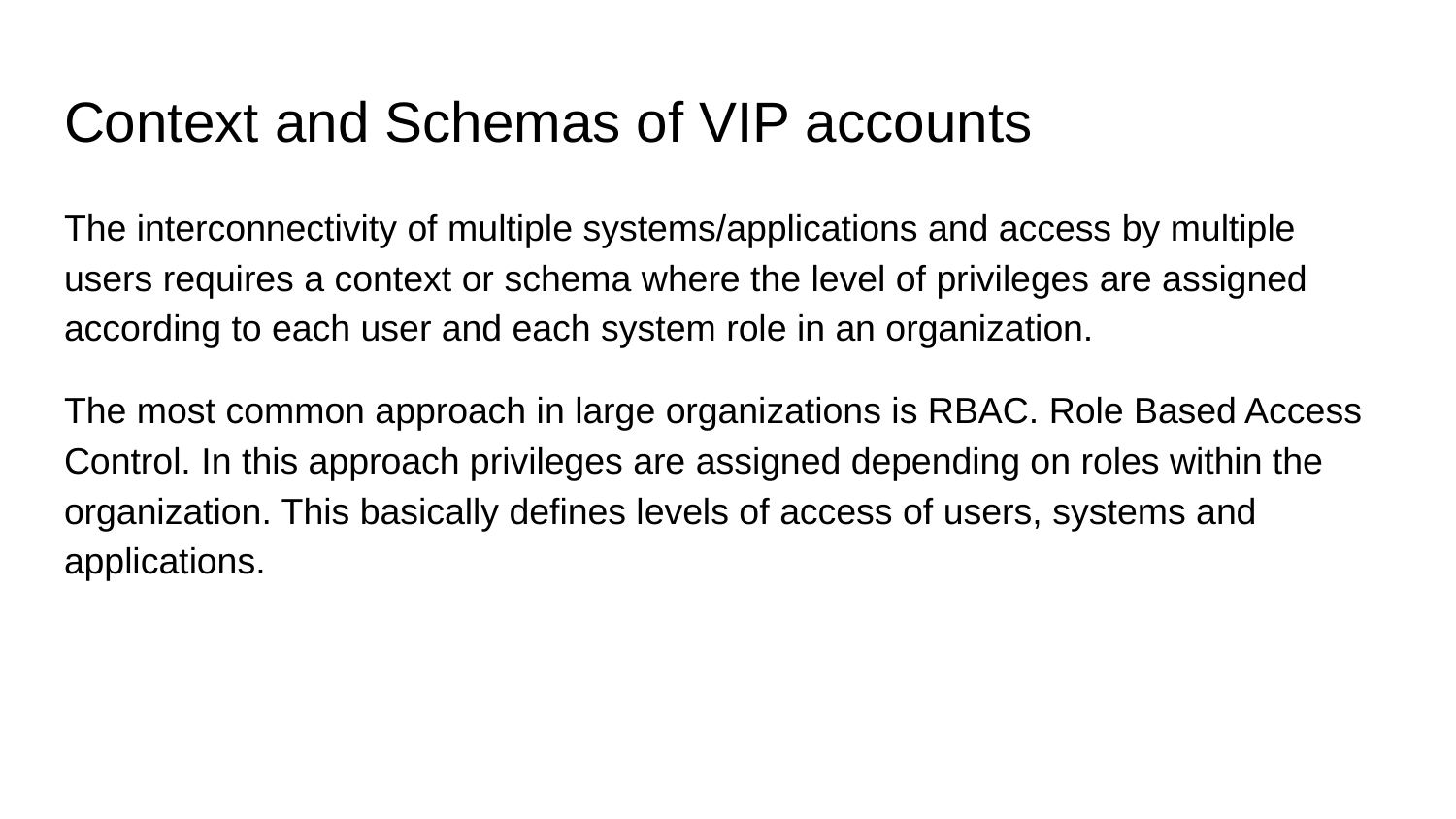

# Context and Schemas of VIP accounts
The interconnectivity of multiple systems/applications and access by multiple users requires a context or schema where the level of privileges are assigned according to each user and each system role in an organization.
The most common approach in large organizations is RBAC. Role Based Access Control. In this approach privileges are assigned depending on roles within the organization. This basically defines levels of access of users, systems and applications.